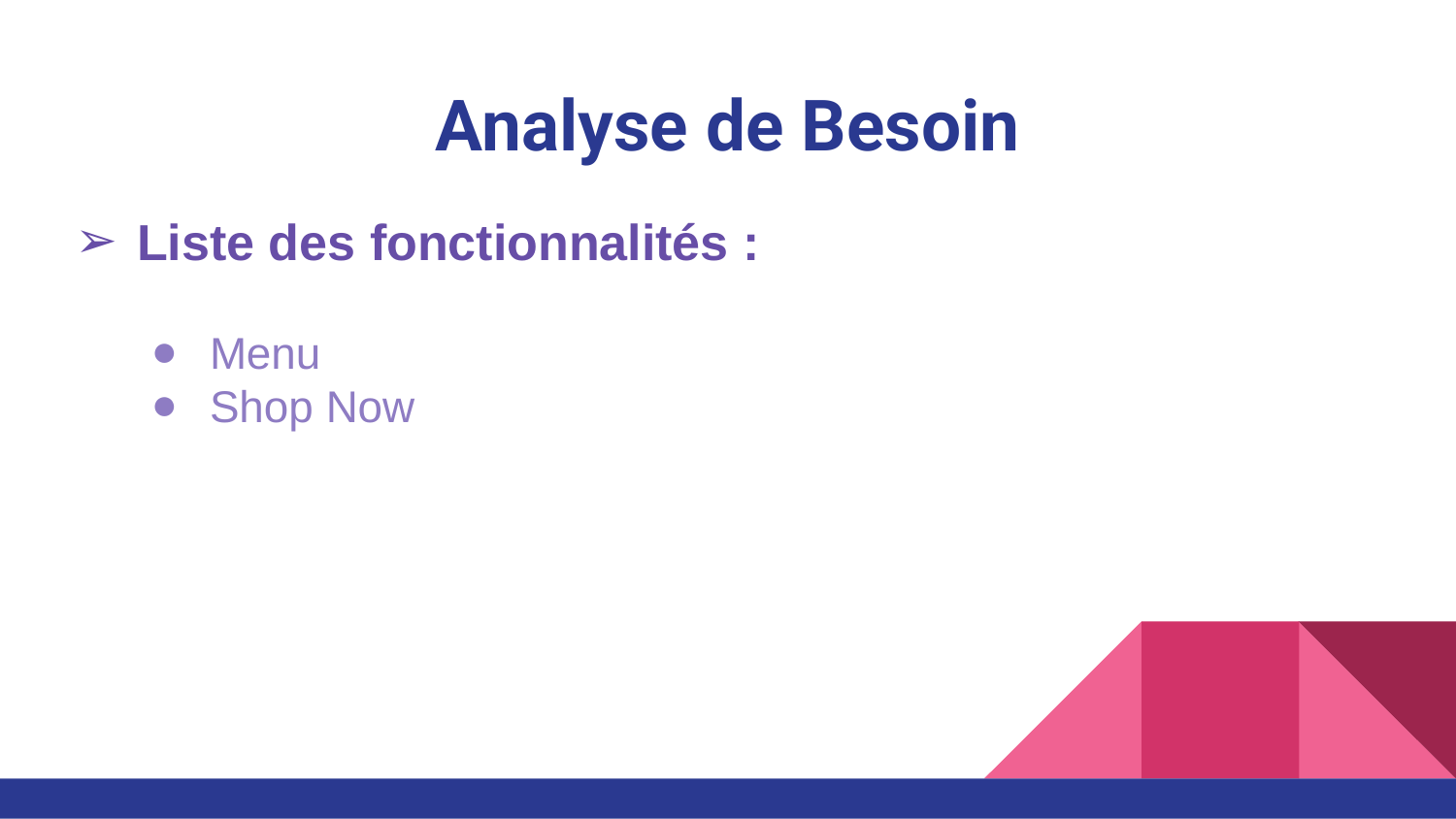

# Analyse de Besoin
Liste des fonctionnalités :

Menu
Shop Now